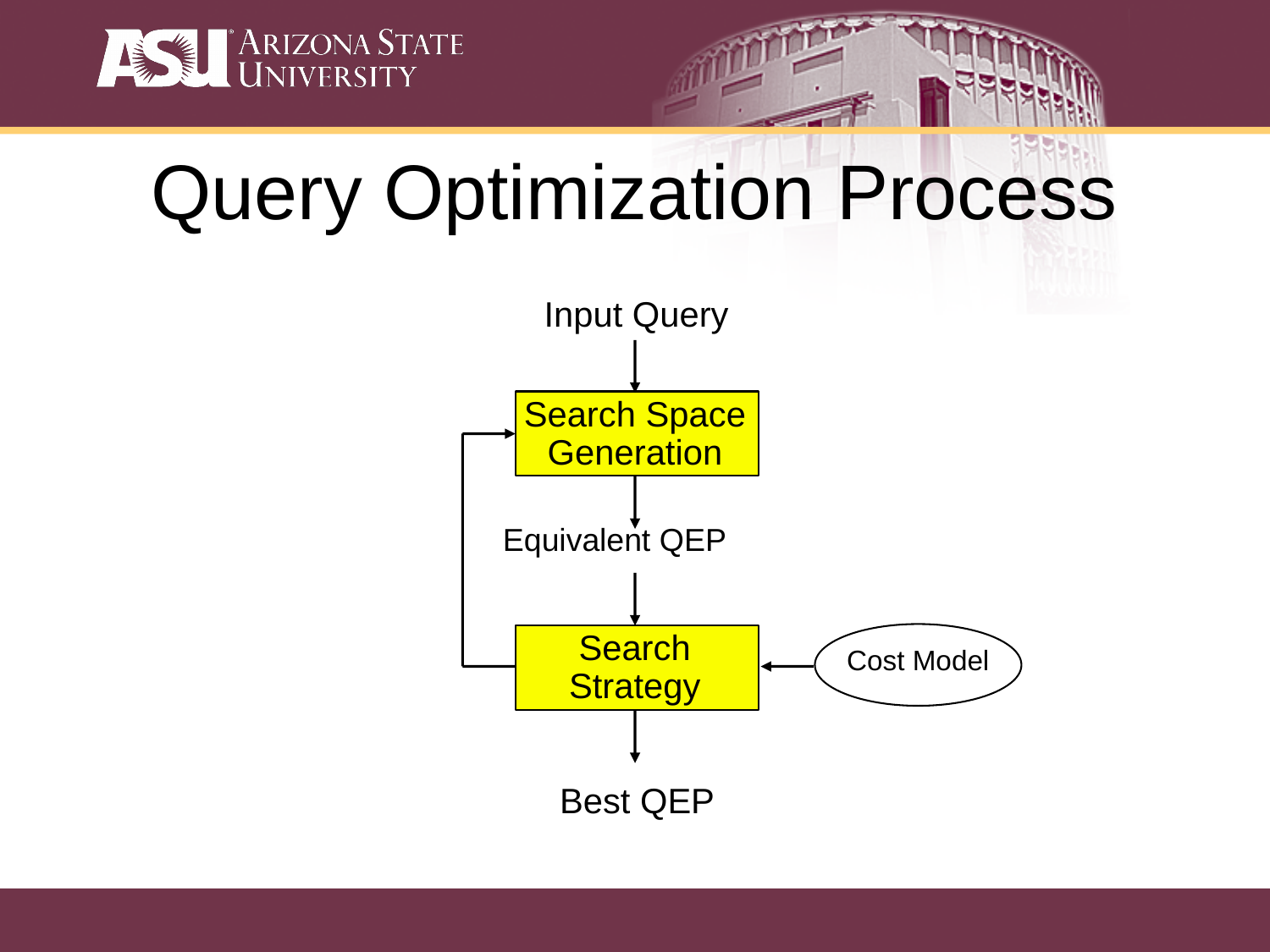

Query Optimization Process
Input Query

Search Space
Generation

Equivalent QEP

Search
Strategy

Cost Model

Best QEP